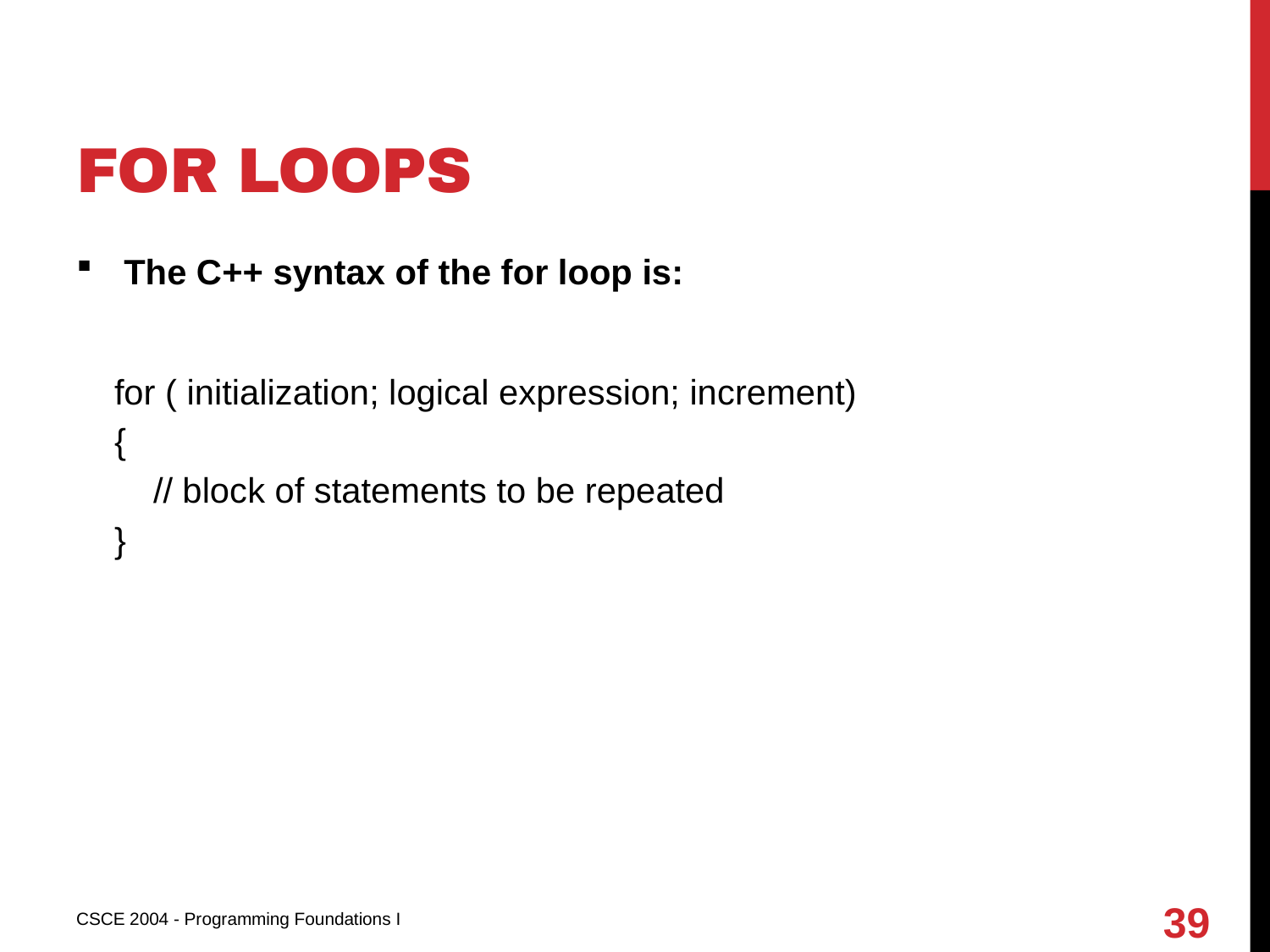

# For loops
The C++ syntax of the for loop is:

for ( initialization; logical expression; increment)
{
    // block of statements to be repeated
}

39
CSCE 2004 - Programming Foundations I